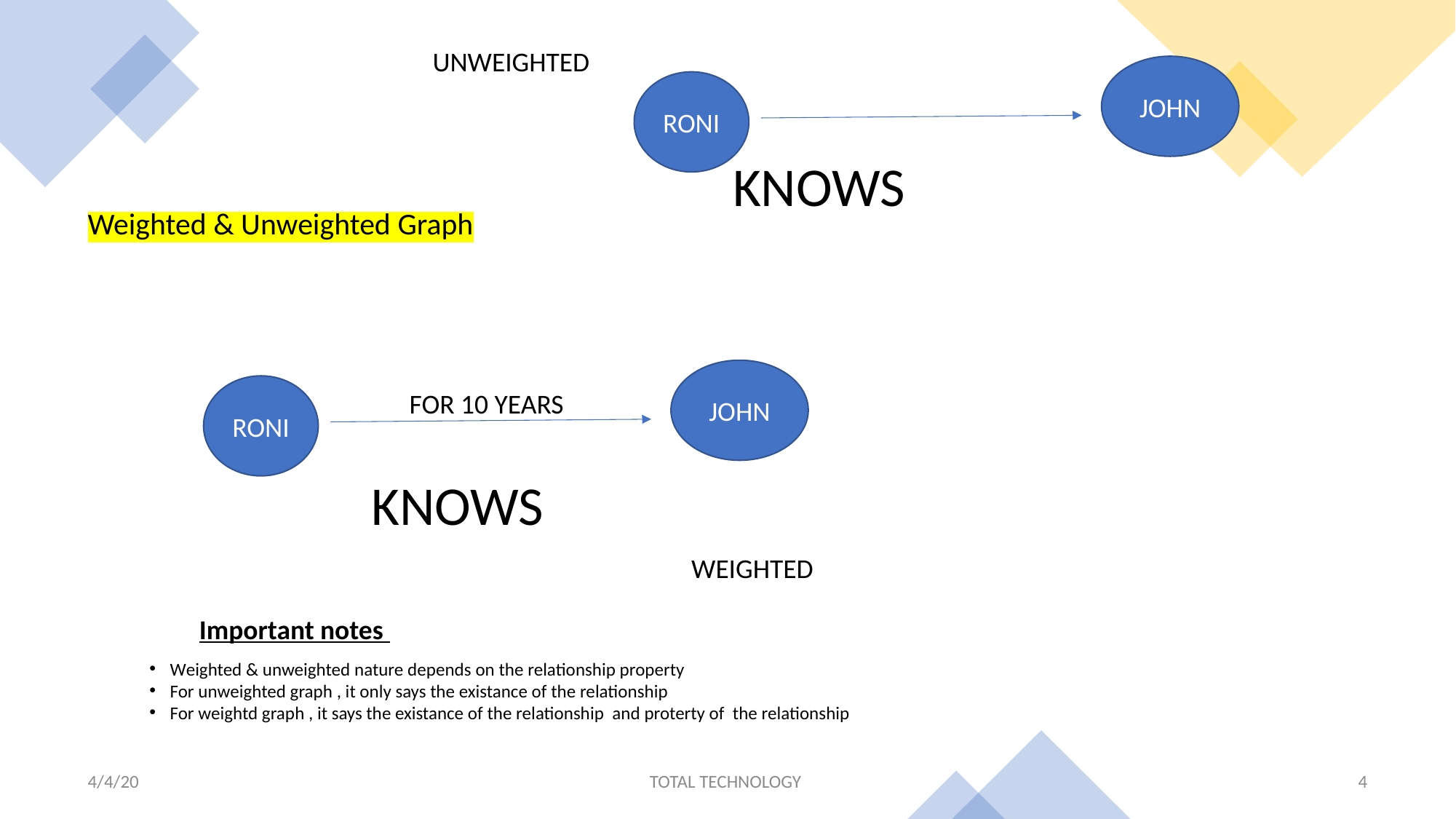

UNWEIGHTED

JOHN
RONI

# KNOWS
Weighted & Unweighted Graph
JOHN
RONI
FOR 10 YEARS
KNOWS
WEIGHTED
Important notes
Weighted & unweighted nature depends on the relationship property
For unweighted graph , it only says the existance of the relationship
For weightd graph , it says the existance of the relationship  and proterty of  the relationship

4/4/20
TOTAL TECHNOLOGY
4